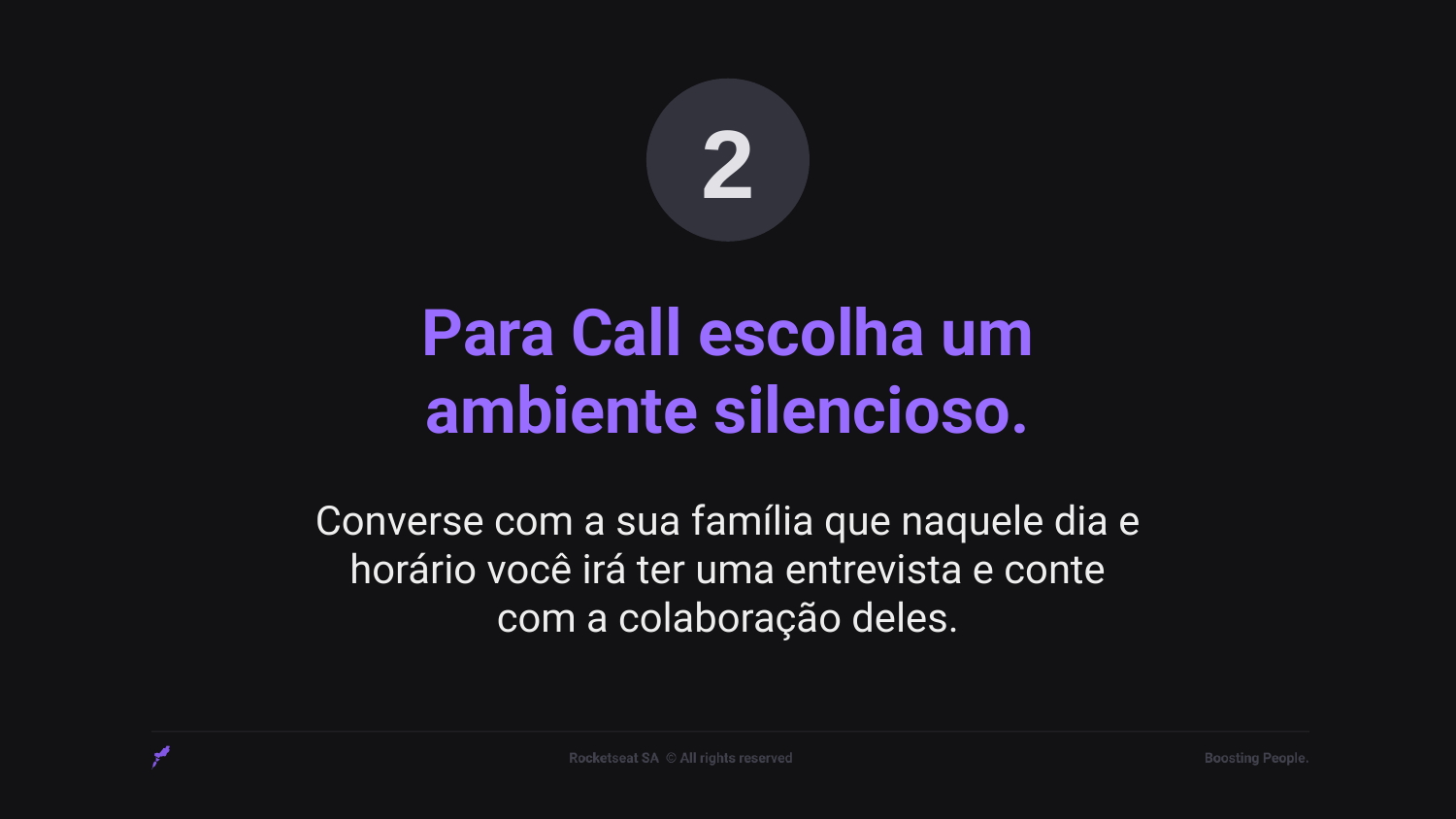

2
# Para Call escolha um ambiente silencioso. Converse com a sua família que naquele dia e horário você irá ter uma entrevista e conte com a colaboração deles.